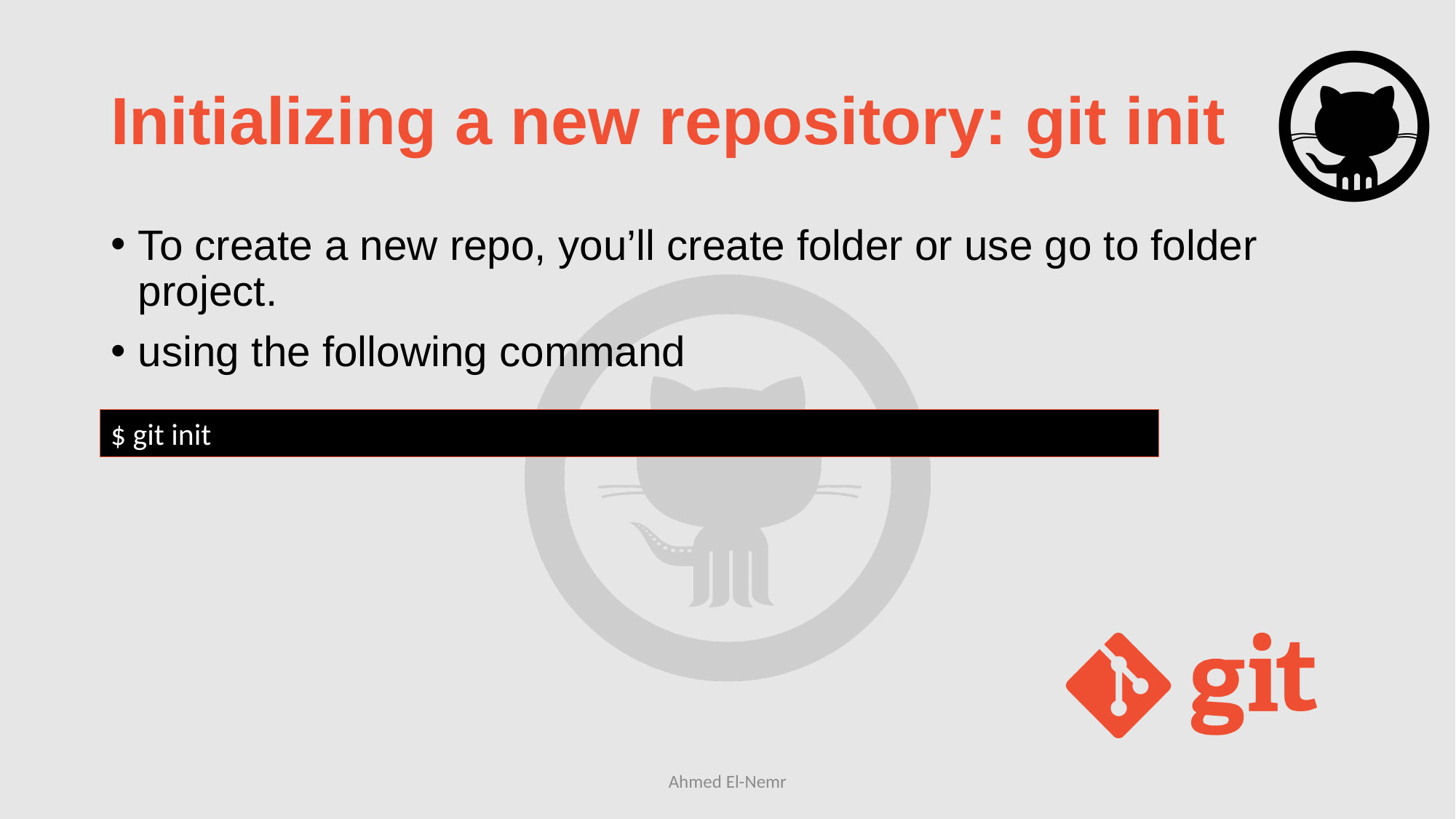

# Initializing a new repository: git init
To create a new repo, you’ll create folder or use go to folder project.
using the following command

$ git init
Ahmed El-Nemr